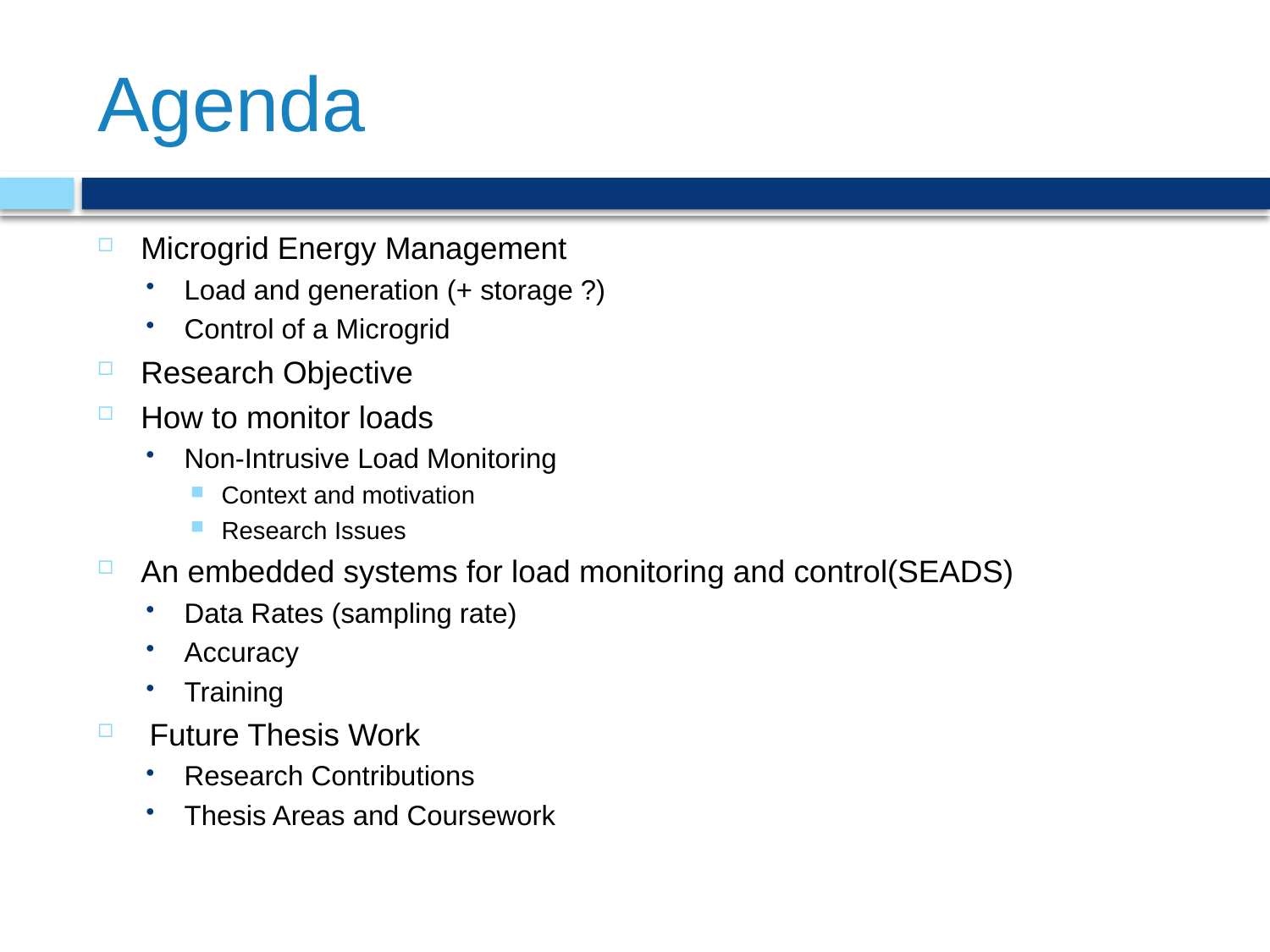

# Agenda
Microgrid Energy Management
Load and generation (+ storage ?)
Control of a Microgrid
Research Objective
How to monitor loads
Non-Intrusive Load Monitoring
Context and motivation
Research Issues
An embedded systems for load monitoring and control(SEADS)
Data Rates (sampling rate)
Accuracy
Training
 Future Thesis Work
Research Contributions
Thesis Areas and Coursework